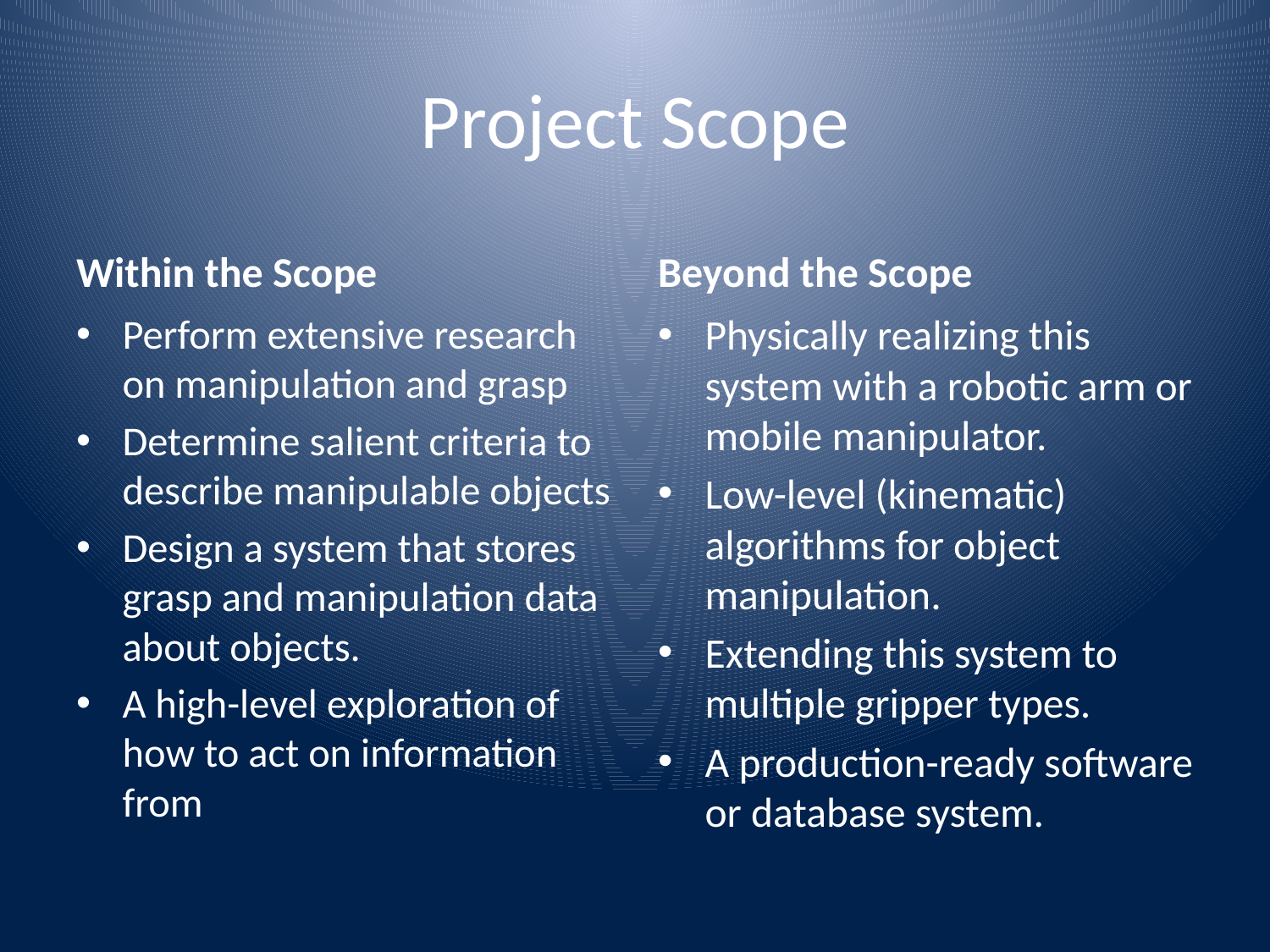

# Project Scope
Within the Scope
Beyond the Scope
Perform extensive research on manipulation and grasp
Determine salient criteria to describe manipulable objects
Design a system that stores grasp and manipulation data about objects.
A high-level exploration of how to act on information from
Physically realizing this system with a robotic arm or mobile manipulator.
Low-level (kinematic) algorithms for object manipulation.
Extending this system to multiple gripper types.
A production-ready software or database system.